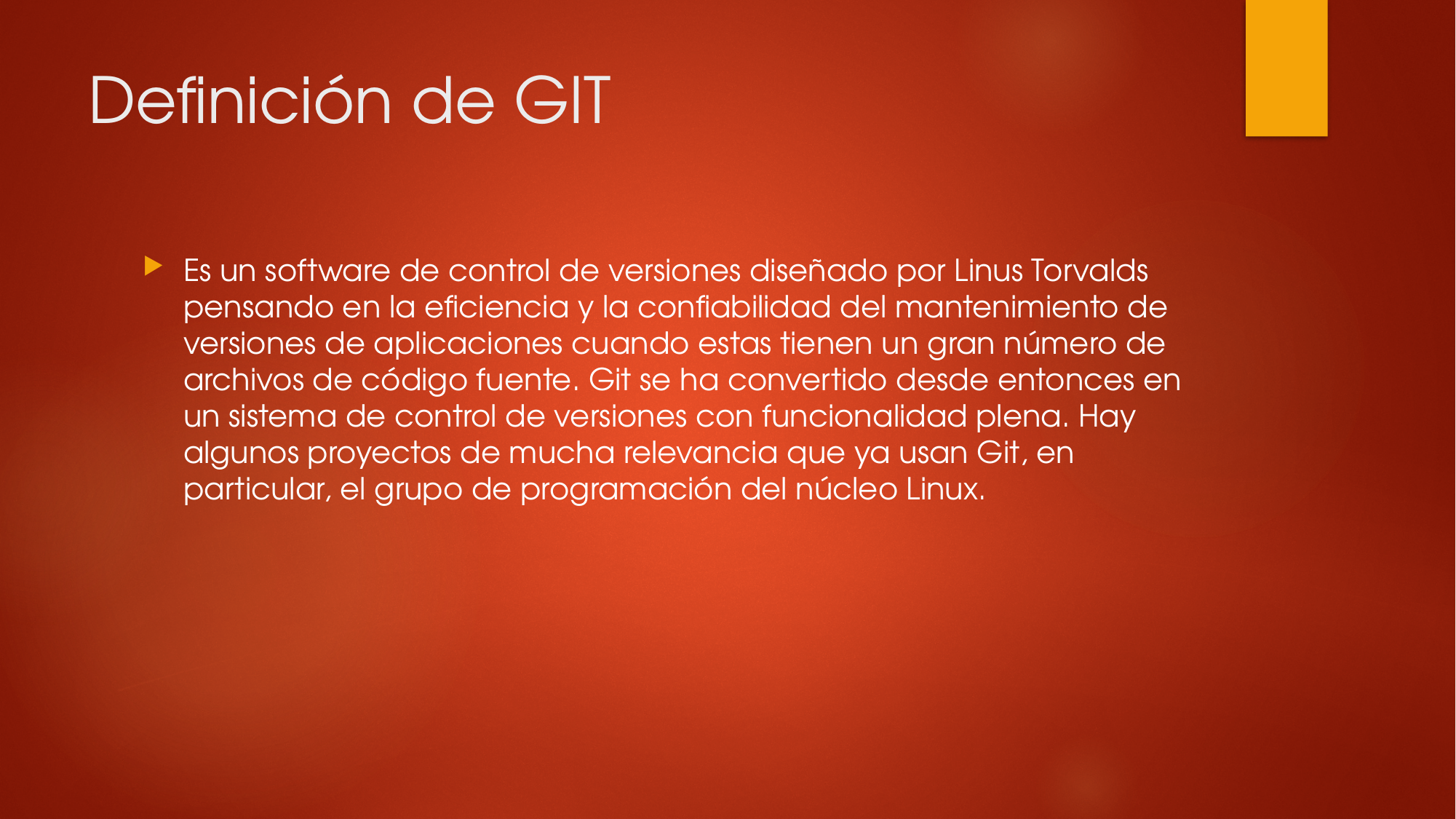

# Definición de GIT
Es un software de control de versiones diseñado por Linus Torvalds pensando en la eficiencia y la confiabilidad del mantenimiento de versiones de aplicaciones cuando estas tienen un gran número de archivos de código fuente. Git se ha convertido desde entonces en un sistema de control de versiones con funcionalidad plena. Hay algunos proyectos de mucha relevancia que ya usan Git, en particular, el grupo de programación del núcleo Linux.